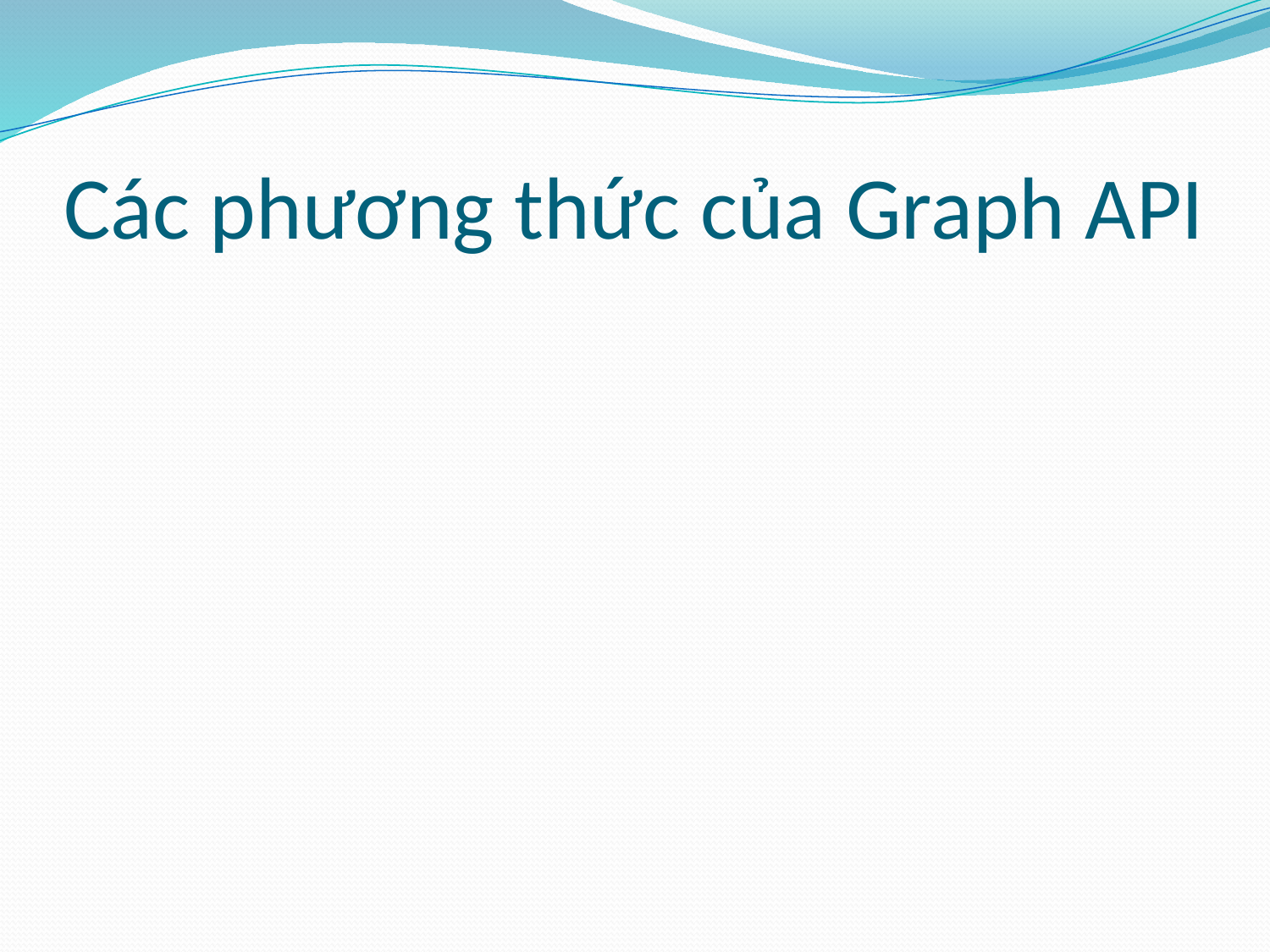

# Các phương thức của Graph API